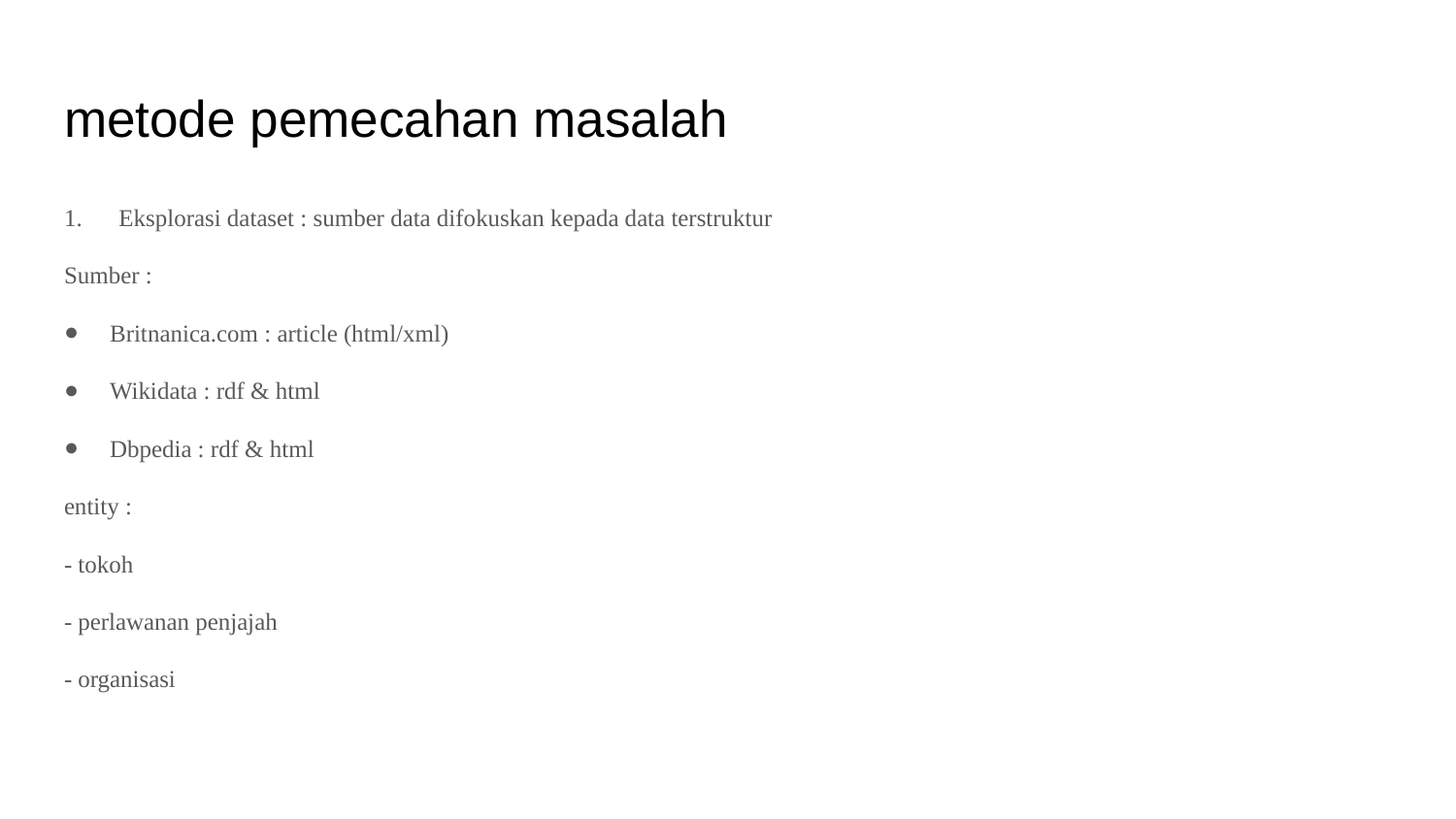

# metode pemecahan masalah
Eksplorasi dataset : sumber data difokuskan kepada data terstruktur
Sumber :
Britnanica.com : article (html/xml)
Wikidata : rdf & html
Dbpedia : rdf & html
entity :
- tokoh
- perlawanan penjajah
- organisasi